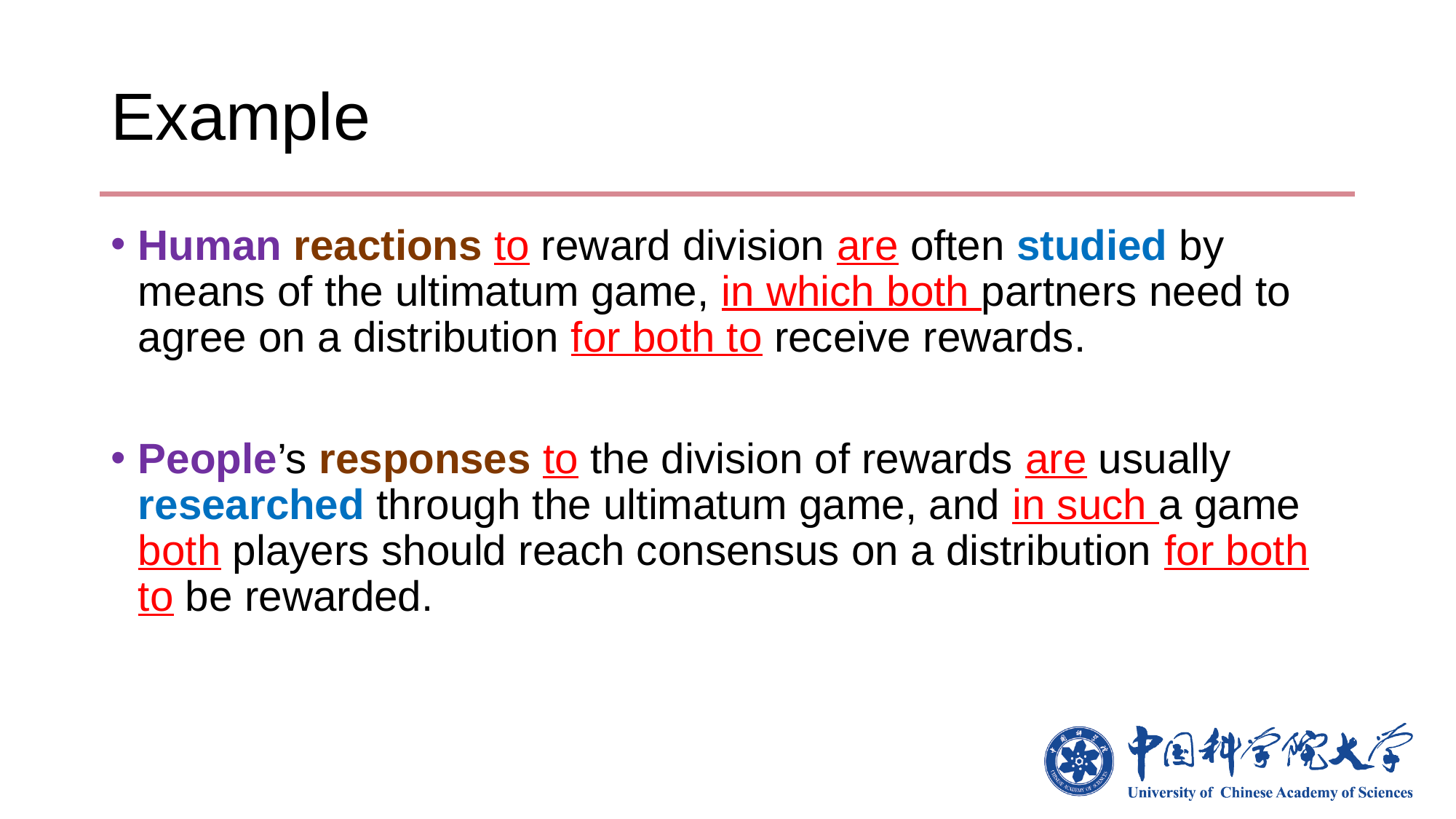

# Example
Human reactions to reward division are often studied by means of the ultimatum game, in which both partners need to agree on a distribution for both to receive rewards.

People’s responses to the division of rewards are usually researched through the ultimatum game, and in such a game both players should reach consensus on a distribution for both to be rewarded.